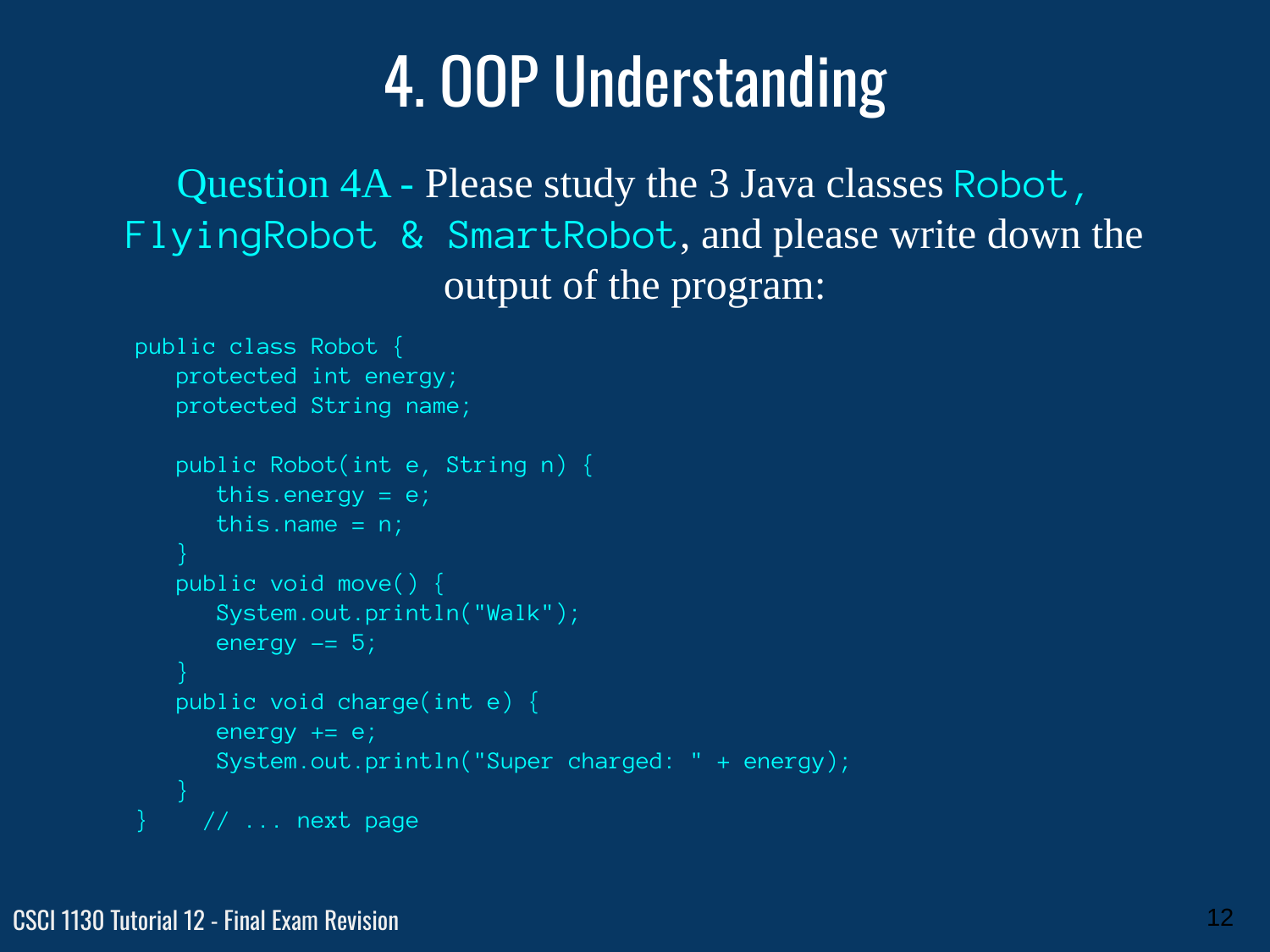

4. OOP Understanding
Question 4A - Please study the 3 Java classes Robot, FlyingRobot & SmartRobot, and please write down the output of the program:

public class Robot {
   protected int energy;
   protected String name;

   public Robot(int e, String n) {
      this.energy = e;
      this.name = n;
   }
   public void move() {
      System.out.println("Walk");
      energy -= 5;
   }
   public void charge(int e) {
      energy += e;
      System.out.println("Super charged: " + energy);
   }
}    // ... next page

12